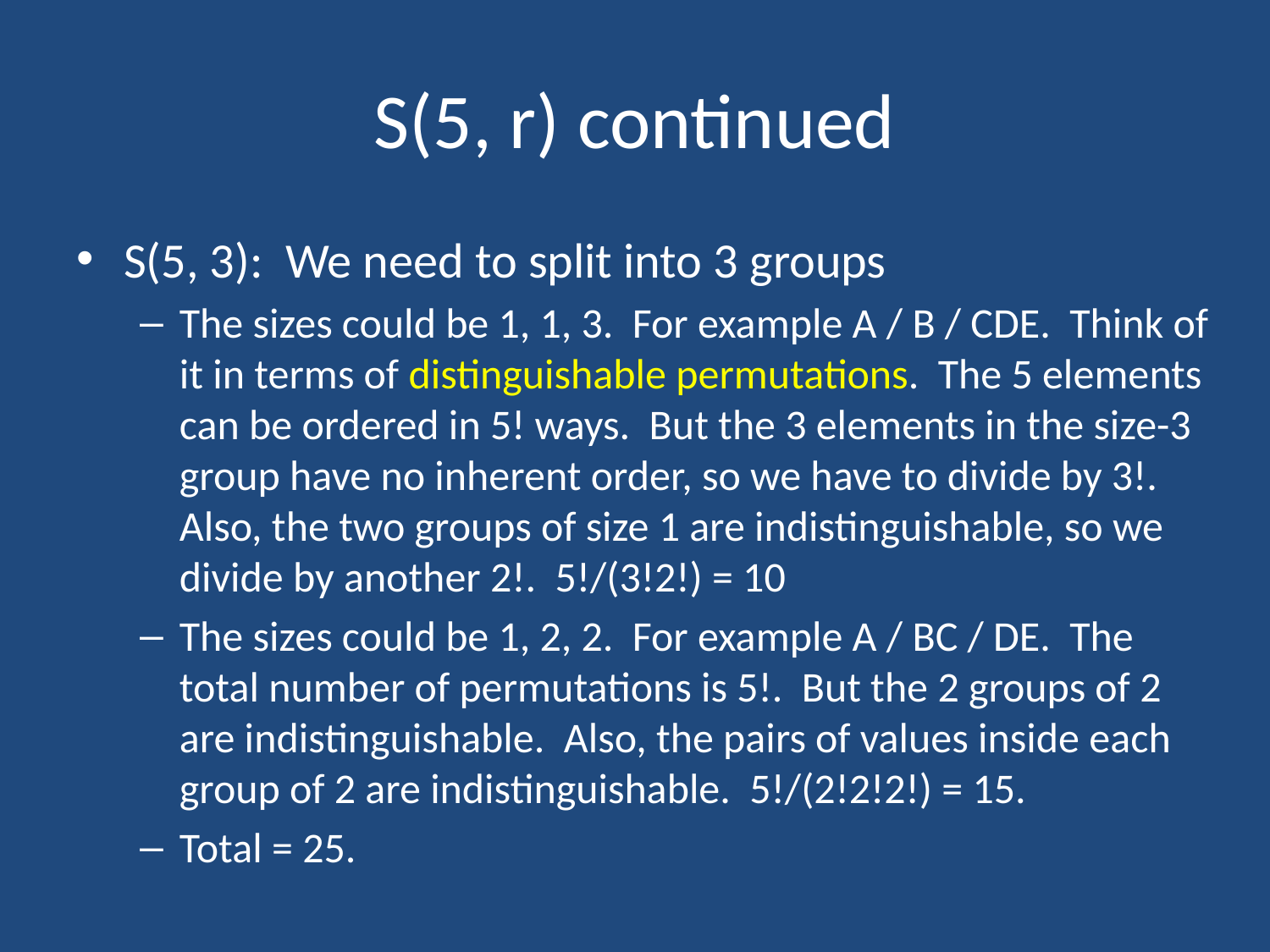

# S(5, r) continued
S(5, 3):  We need to split into 3 groups
The sizes could be 1, 1, 3.  For example A / B / CDE.  Think of it in terms of distinguishable permutations.  The 5 elements can be ordered in 5! ways.  But the 3 elements in the size-3 group have no inherent order, so we have to divide by 3!.  Also, the two groups of size 1 are indistinguishable, so we divide by another 2!.  5!/(3!2!) = 10
The sizes could be 1, 2, 2.  For example A / BC / DE.  The total number of permutations is 5!.  But the 2 groups of 2 are indistinguishable.  Also, the pairs of values inside each group of 2 are indistinguishable.  5!/(2!2!2!) = 15.
Total = 25.